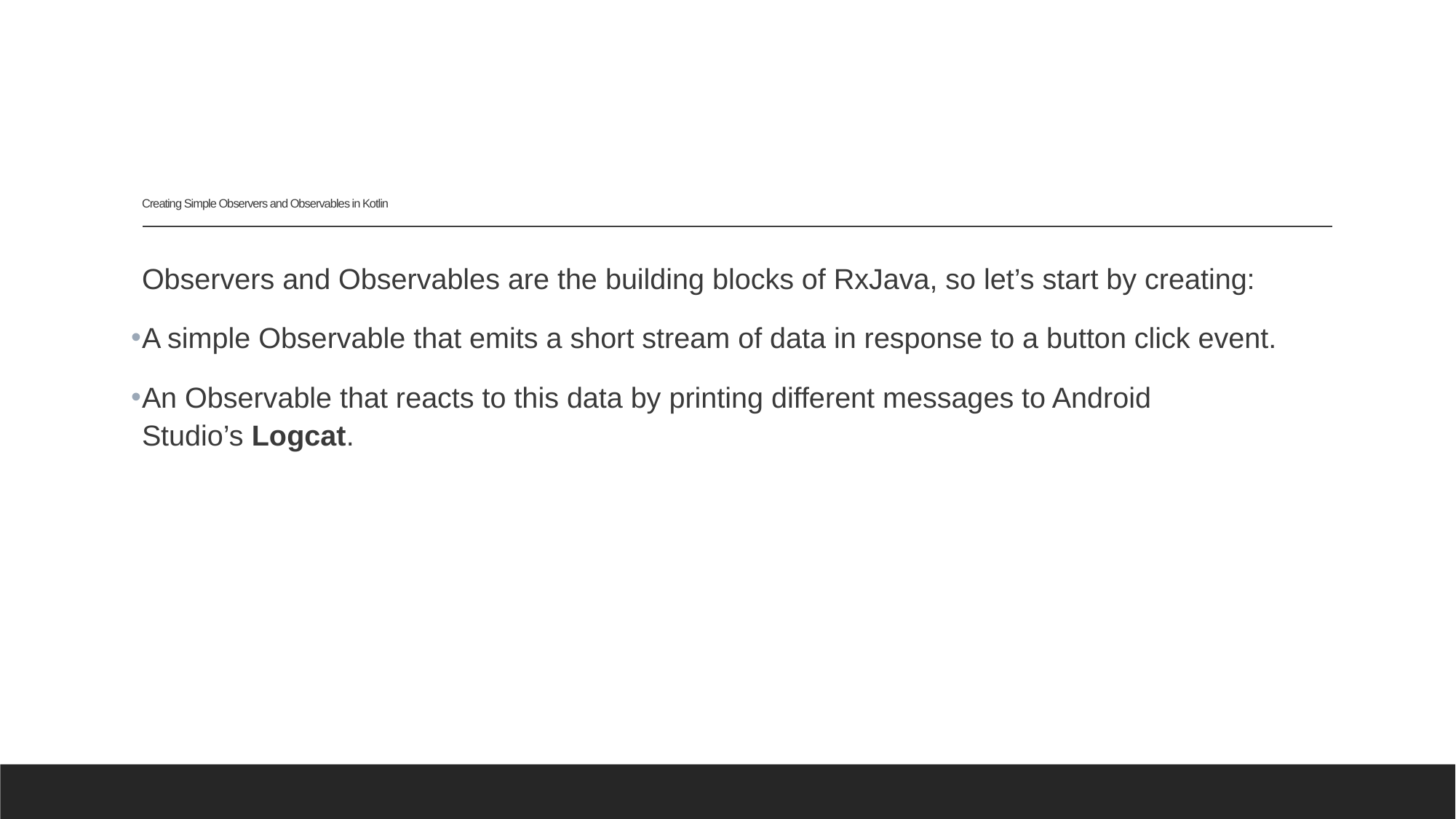

# Creating Simple Observers and Observables in Kotlin
Observers and Observables are the building blocks of RxJava, so let’s start by creating:
A simple Observable that emits a short stream of data in response to a button click event.
An Observable that reacts to this data by printing different messages to Android Studio’s Logcat.